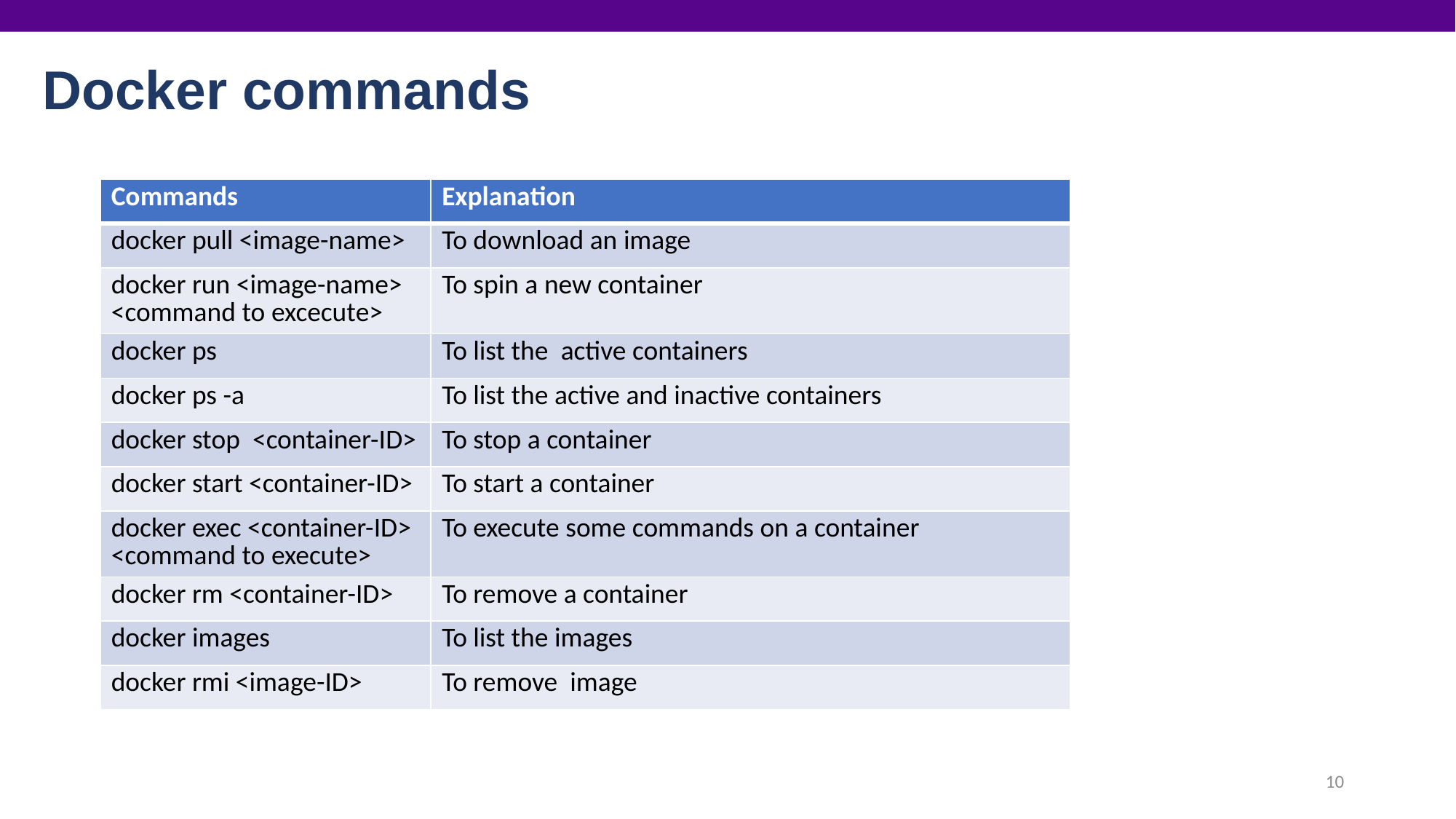

# Docker commands

| Commands | Explanation |
| --- | --- |
| docker pull <image-name> | To download an image |
| docker run <image-name> <command to excecute> | To spin a new container |
| docker ps | To list the  active containers |
| docker ps -a | To list the active and inactive containers |
| docker stop  <container-ID> | To stop a container |
| docker start <container-ID> | To start a container |
| docker exec <container-ID> <command to execute> | To execute some commands on a container |
| docker rm <container-ID> | To remove a container |
| docker images | To list the images |
| docker rmi <image-ID> | To remove  image |
10